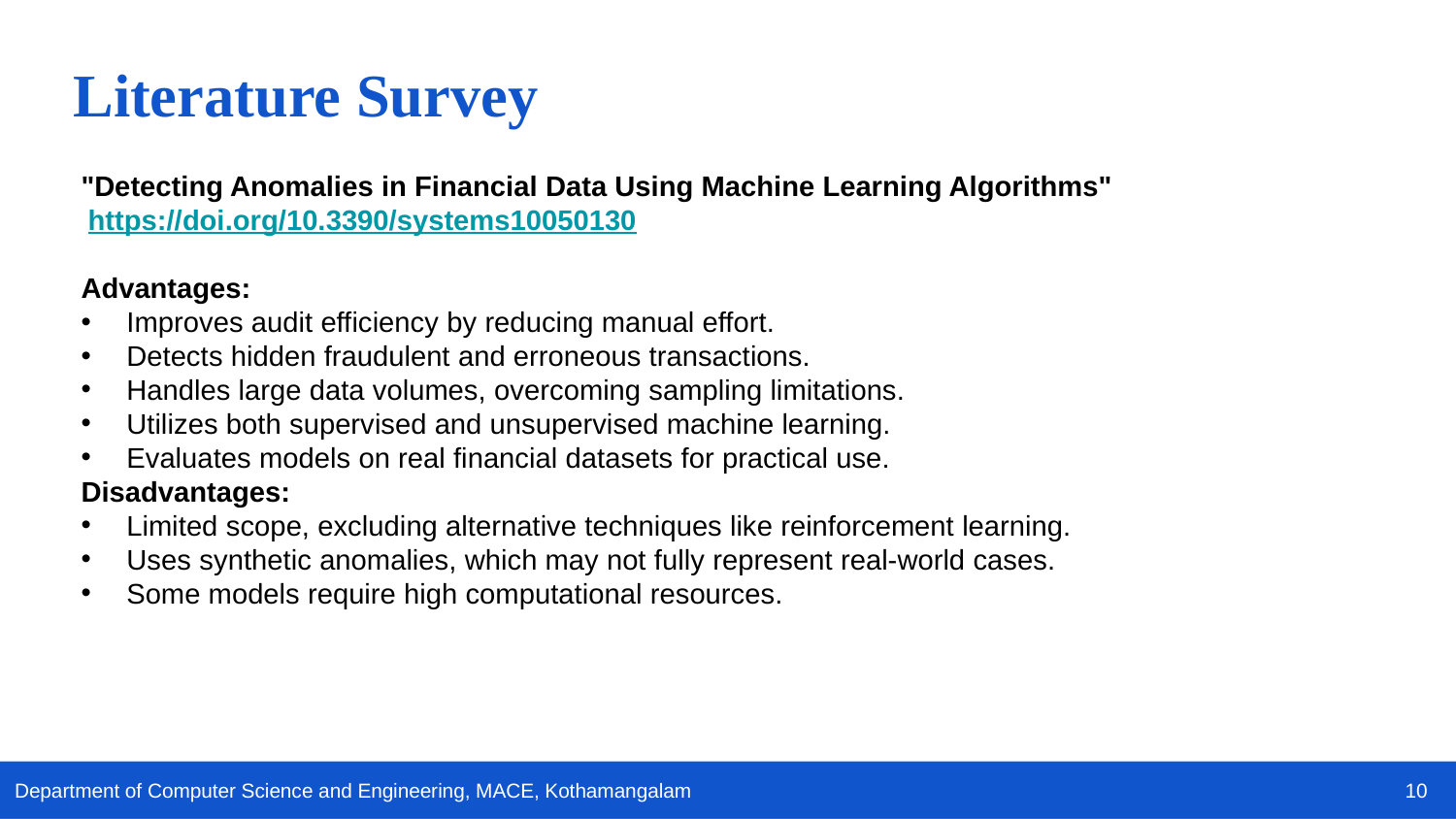

Literature Survey
"Detecting Anomalies in Financial Data Using Machine Learning Algorithms"
 https://doi.org/10.3390/systems10050130

Advantages:
Improves audit efficiency by reducing manual effort.
Detects hidden fraudulent and erroneous transactions.
Handles large data volumes, overcoming sampling limitations.
Utilizes both supervised and unsupervised machine learning.
Evaluates models on real financial datasets for practical use.
Disadvantages:
Limited scope, excluding alternative techniques like reinforcement learning.
Uses synthetic anomalies, which may not fully represent real-world cases.
Some models require high computational resources.

10